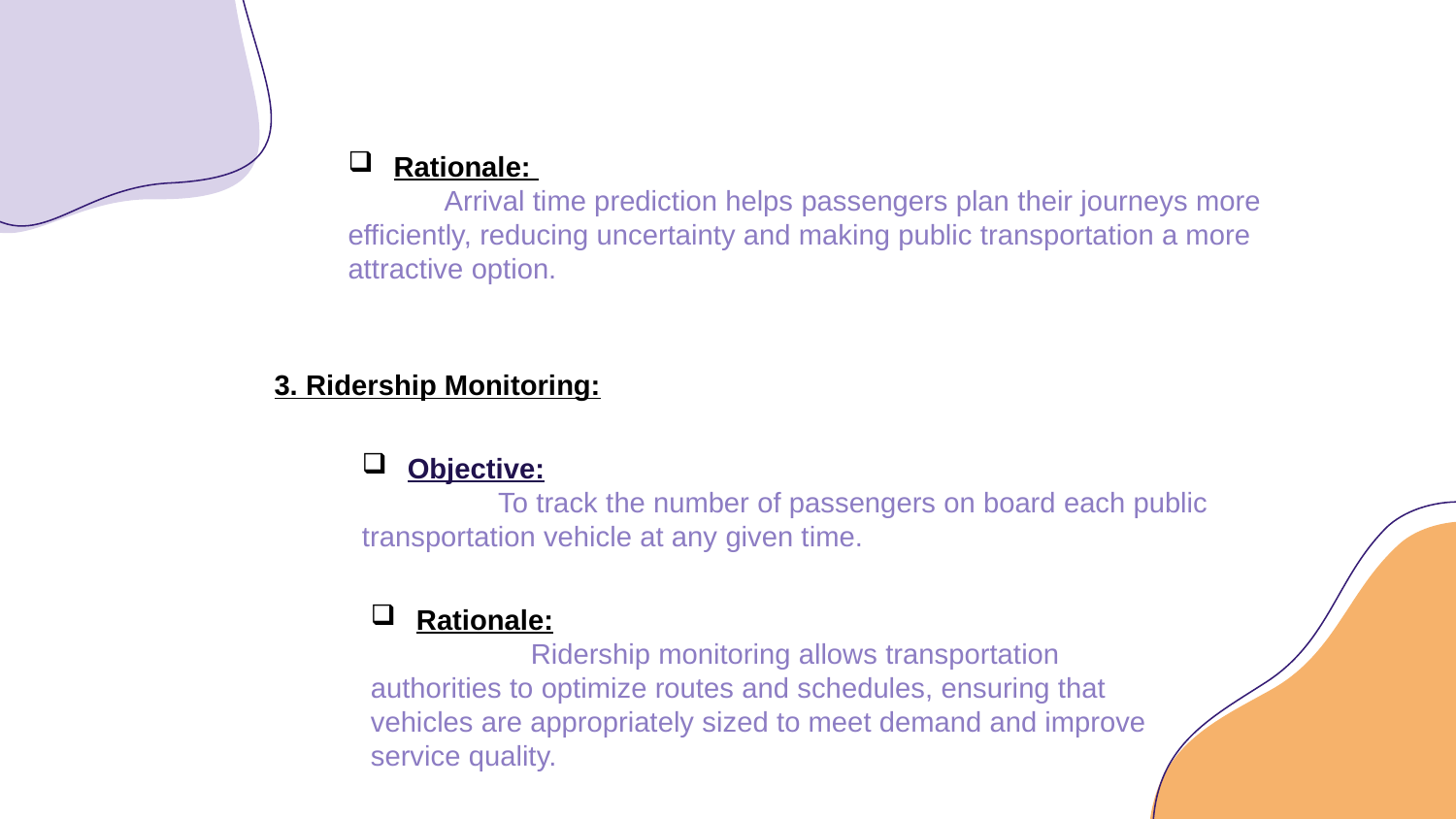

Rationale:
            Arrival time prediction helps passengers plan their journeys more efficiently, reducing uncertainty and making public transportation a more attractive option.
3. Ridership Monitoring:
Objective:
                 To track the number of passengers on board each public transportation vehicle at any given time.
Rationale:
                    Ridership monitoring allows transportation authorities to optimize routes and schedules, ensuring that vehicles are appropriately sized to meet demand and improve service quality.